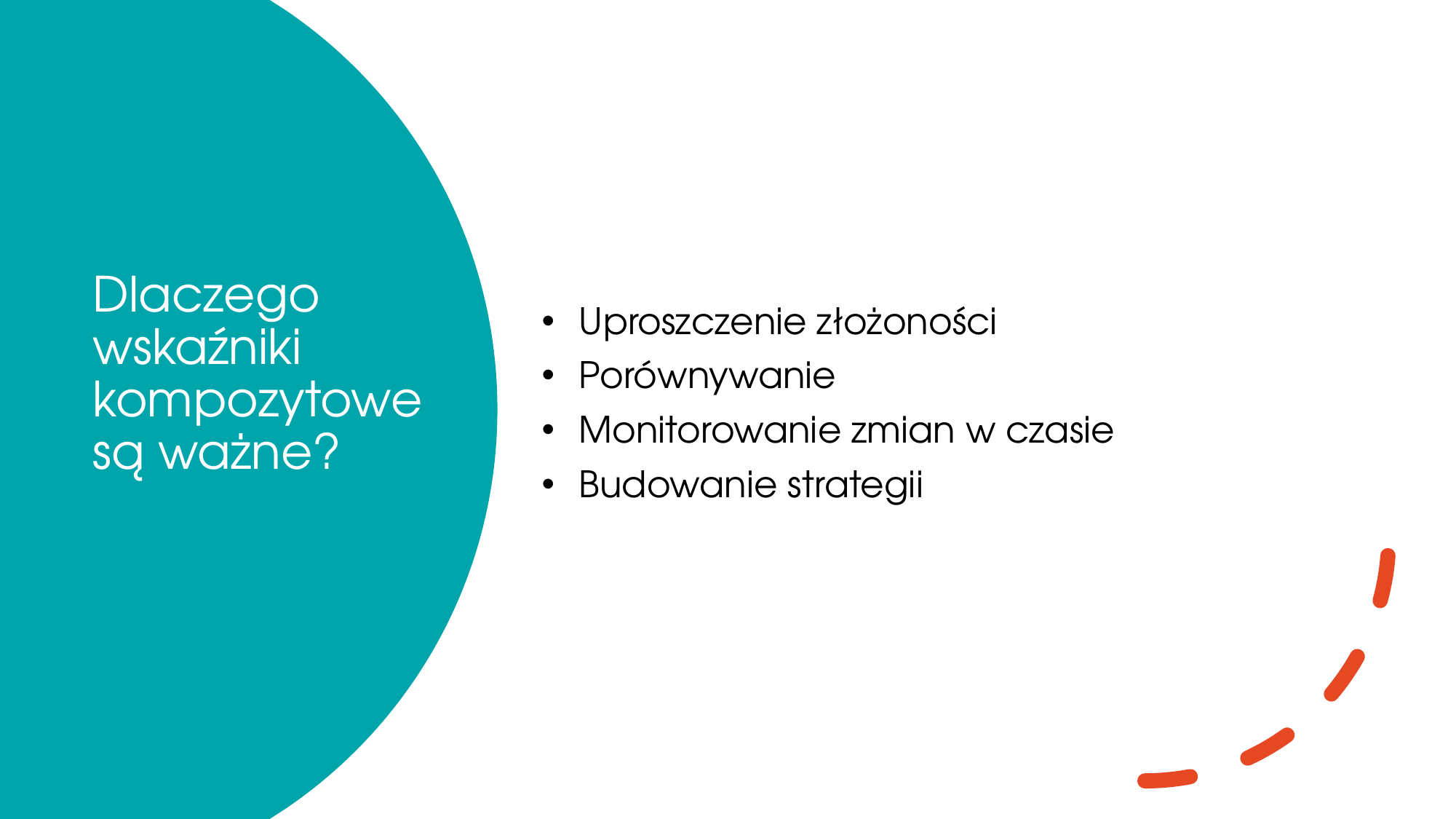

Uproszczenie złożoności
 Porównywanie
 Monitorowanie zmian w czasie
 Budowanie strategii
# Dlaczego wskaźniki kompozytowe są ważne?